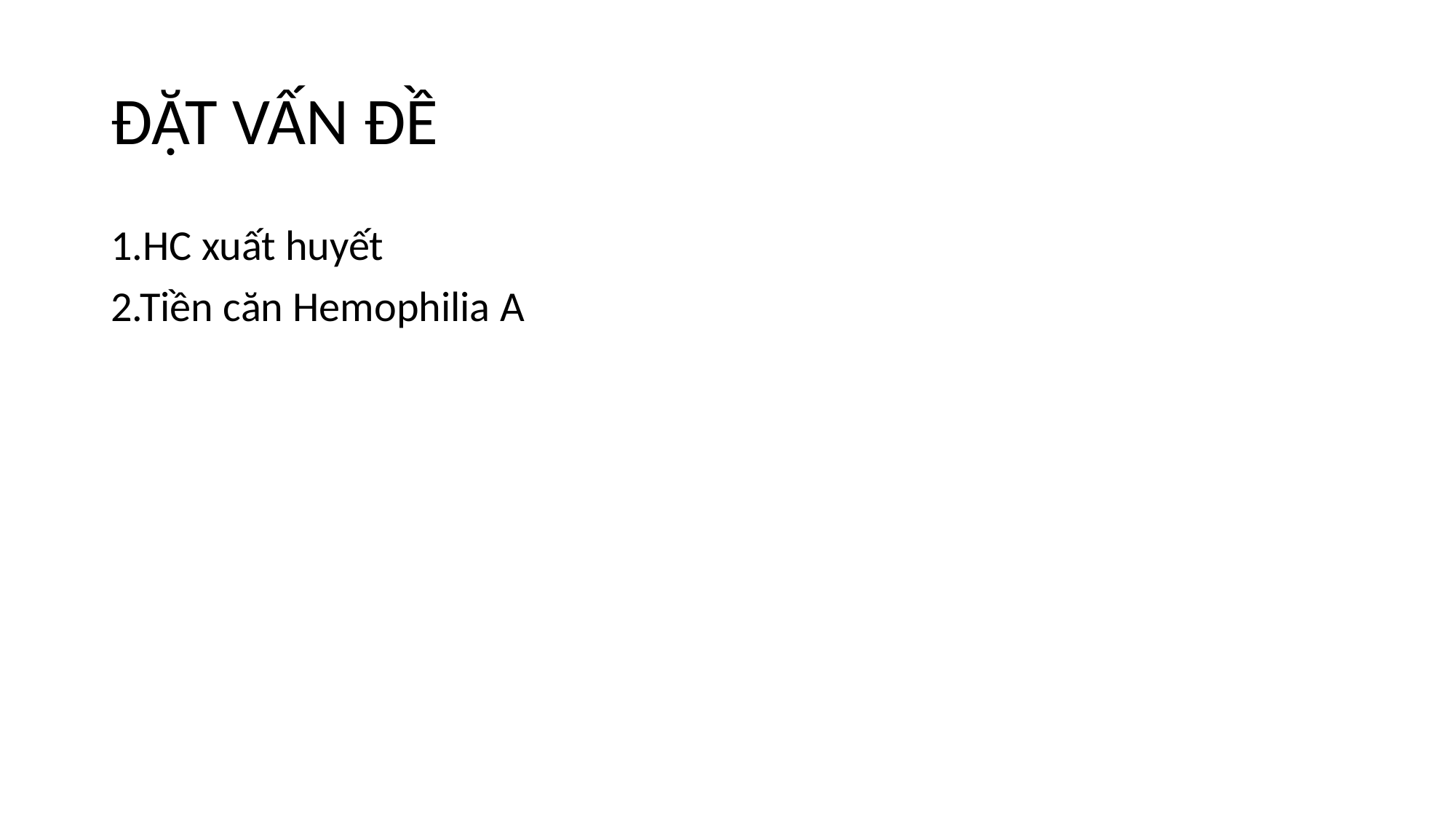

# ĐẶT VẤN ĐỀ
1.HC xuất huyết
2.Tiền căn Hemophilia A